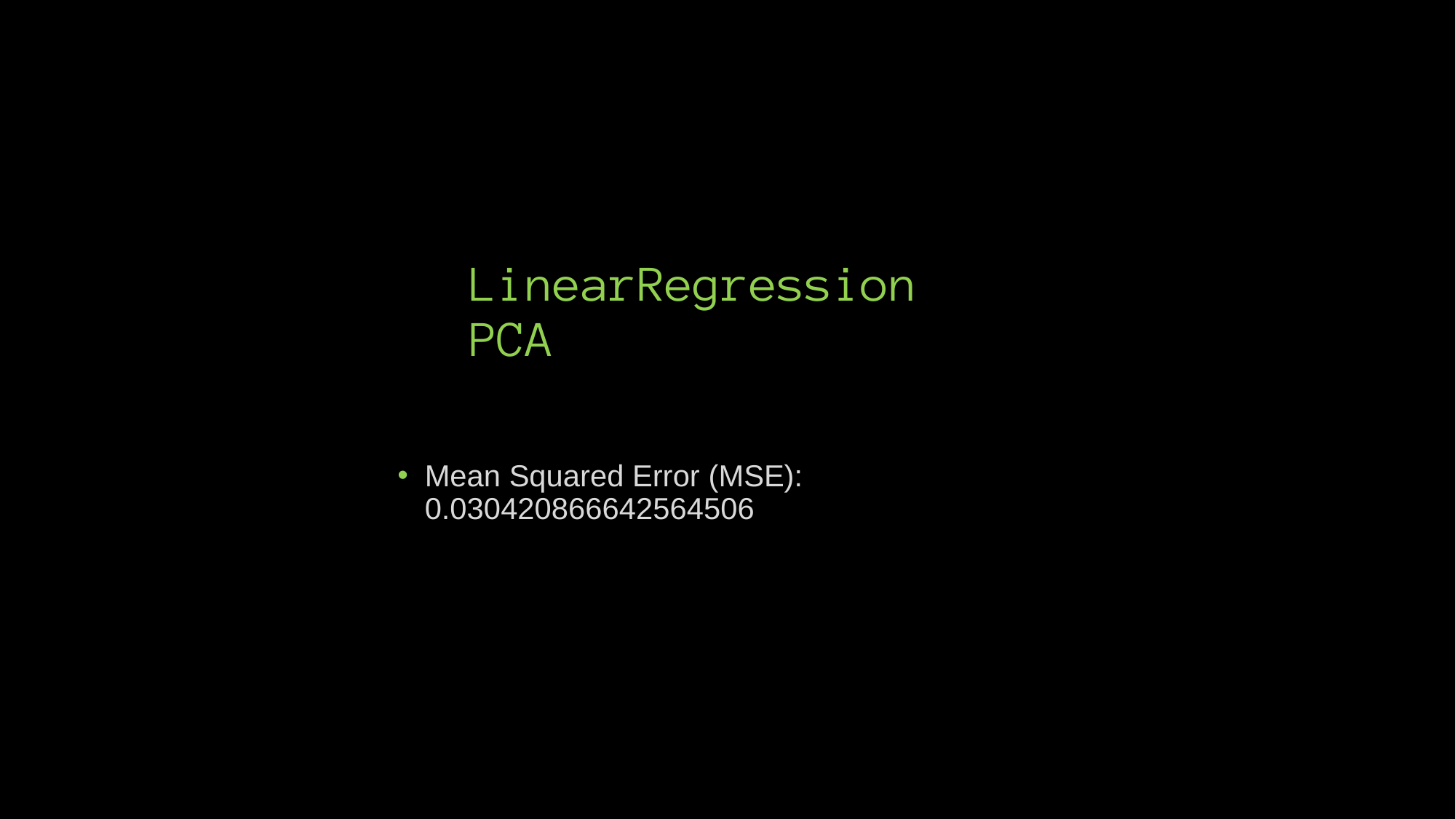

# LinearRegression PCA
Mean Squared Error (MSE): 0.030420866642564506